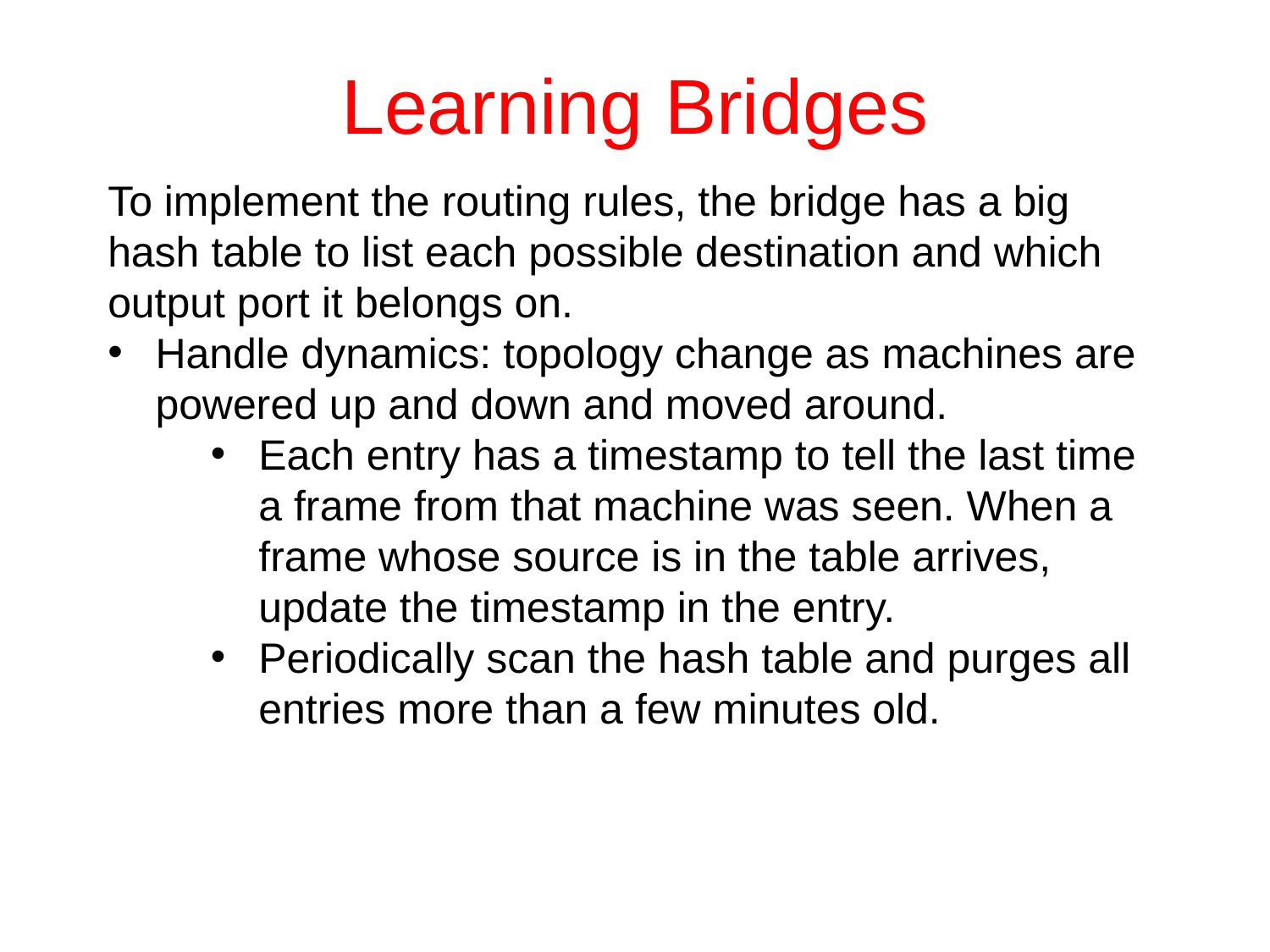

# Learning Bridges
To implement the routing rules, the bridge has a big hash table to list each possible destination and which output port it belongs on.
Handle dynamics: topology change as machines are powered up and down and moved around.
Each entry has a timestamp to tell the last time a frame from that machine was seen. When a frame whose source is in the table arrives, update the timestamp in the entry.
Periodically scan the hash table and purges all entries more than a few minutes old.